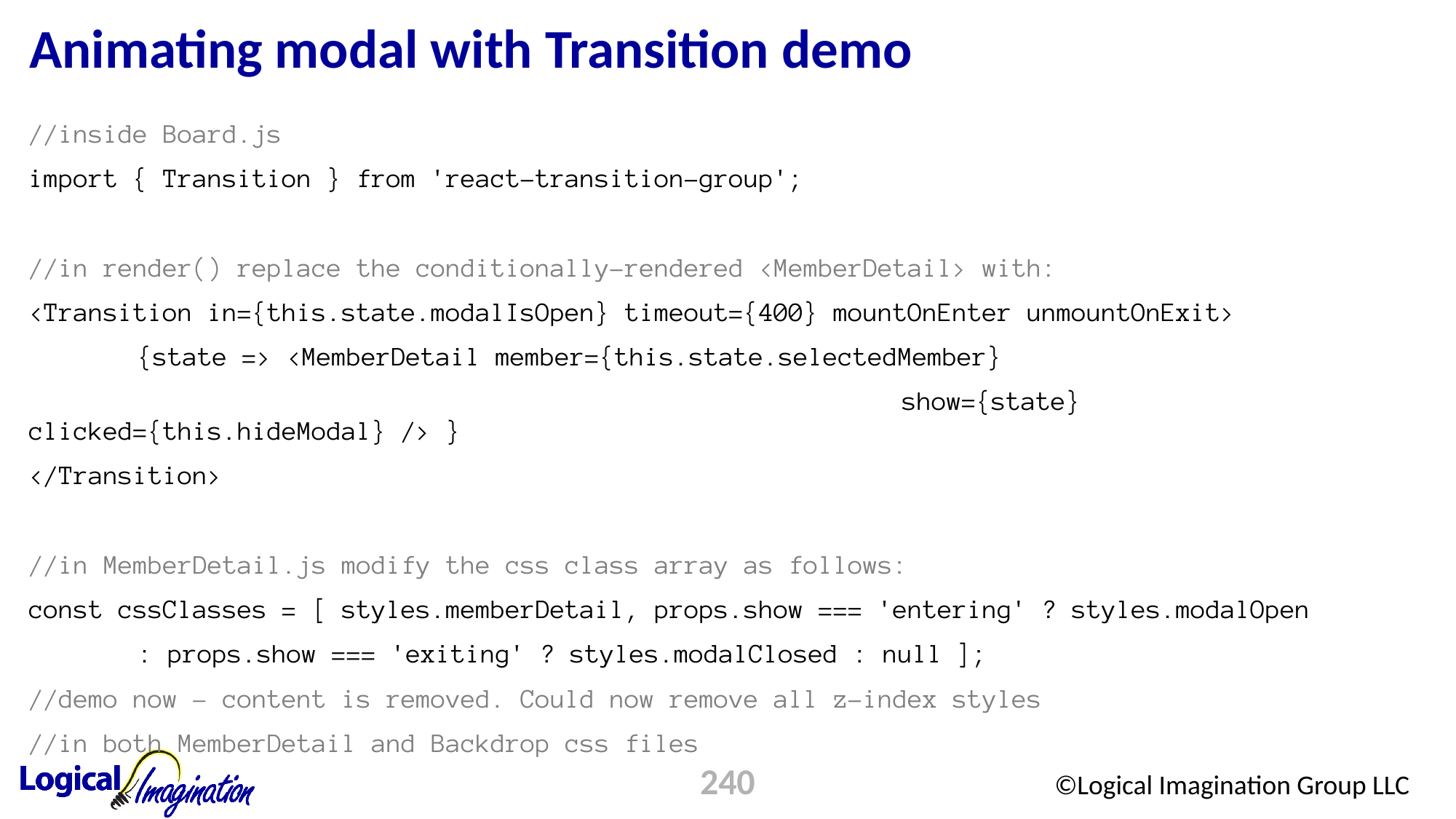

# Animating modal with Transition demo
//inside Board.js
import { Transition } from 'react-transition-group';

//in render() replace the conditionally-rendered <MemberDetail> with:
<Transition in={this.state.modalIsOpen} timeout={400} mountOnEnter unmountOnExit>
	{state => <MemberDetail member={this.state.selectedMember}
								show={state} clicked={this.hideModal} /> }
</Transition>

//in MemberDetail.js modify the css class array as follows:
const cssClasses = [ styles.memberDetail, props.show === 'entering' ? styles.modalOpen
	: props.show === 'exiting' ? styles.modalClosed : null ];
//demo now – content is removed. Could now remove all z-index styles
//in both MemberDetail and Backdrop css files
240